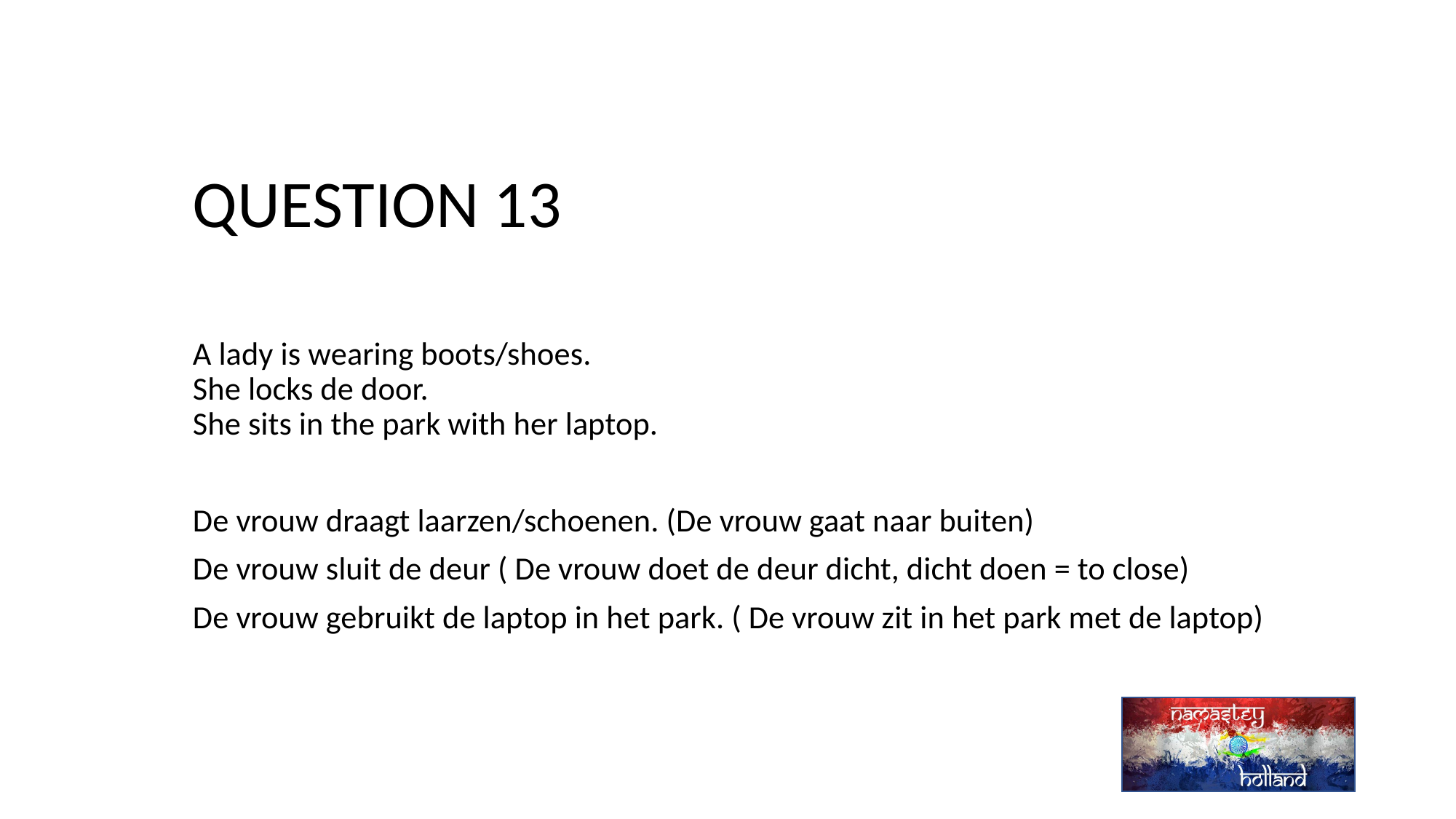

# QUESTION 13

A lady is wearing boots/shoes.
She locks de door.
She sits in the park with her laptop.

De vrouw draagt laarzen/schoenen. (De vrouw gaat naar buiten)
De vrouw sluit de deur ( De vrouw doet de deur dicht, dicht doen = to close)
De vrouw gebruikt de laptop in het park. ( De vrouw zit in het park met de laptop)